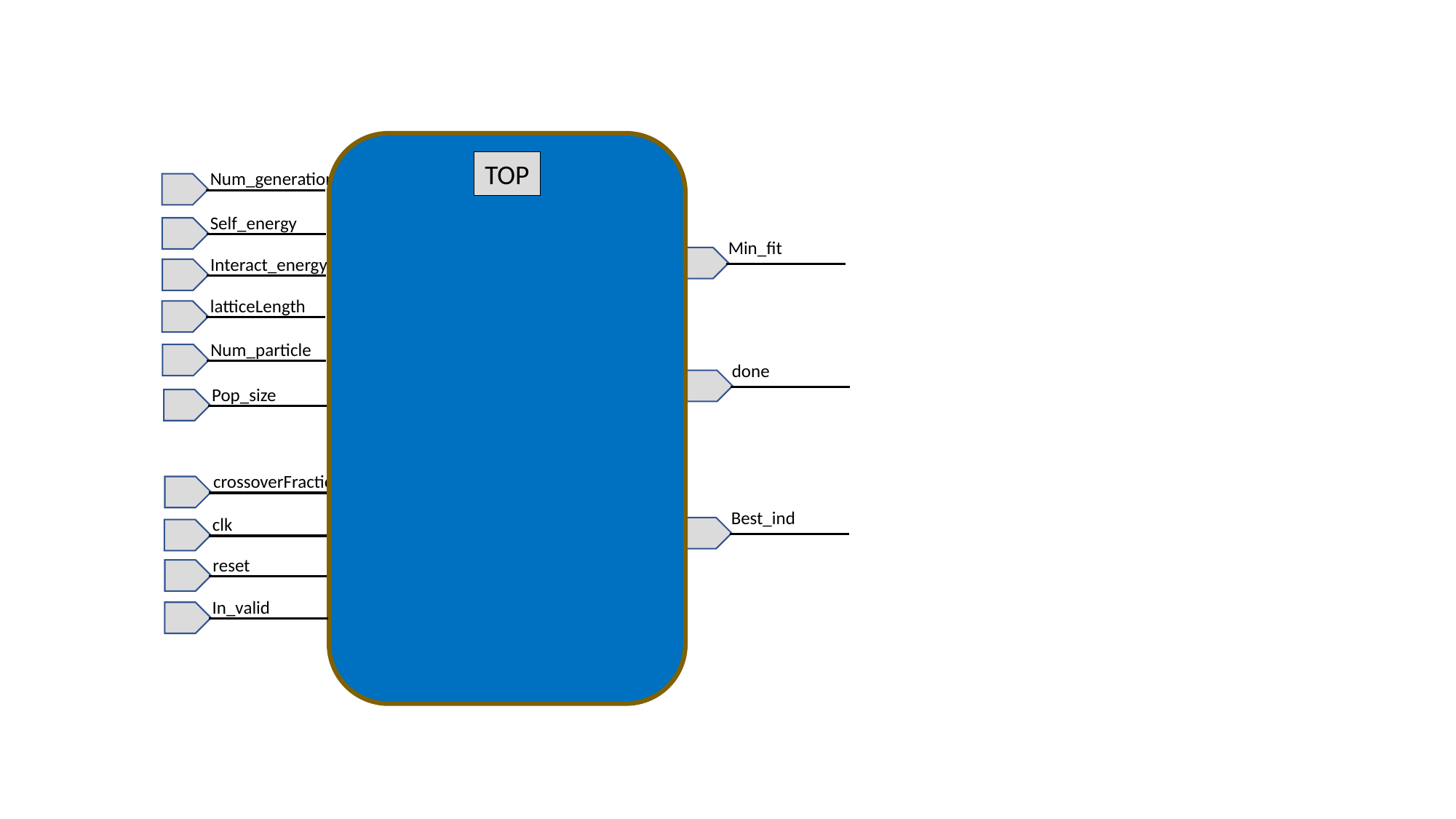

TOP
Num_generations

TOP
Self_energy

Min_fit

Interact_energy

latticeLength

Num_particle

done

Pop_size

crossoverFraction

Best_ind

clk

reset

In_valid